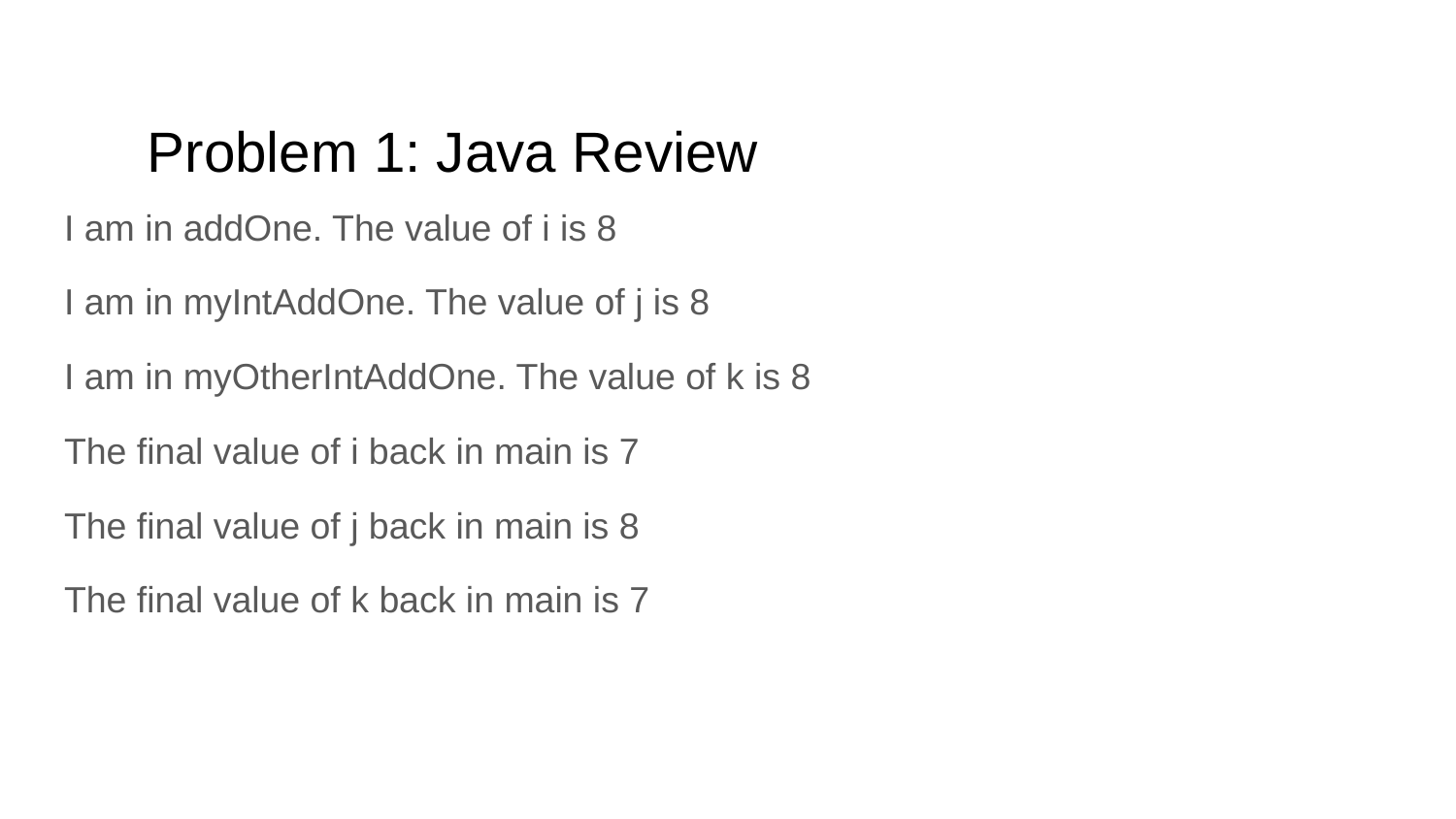

# Problem 1: Java Review
I am in addOne. The value of i is 8
I am in myIntAddOne. The value of j is 8
I am in myOtherIntAddOne. The value of k is 8
The final value of i back in main is 7
The final value of j back in main is 8
The final value of k back in main is 7